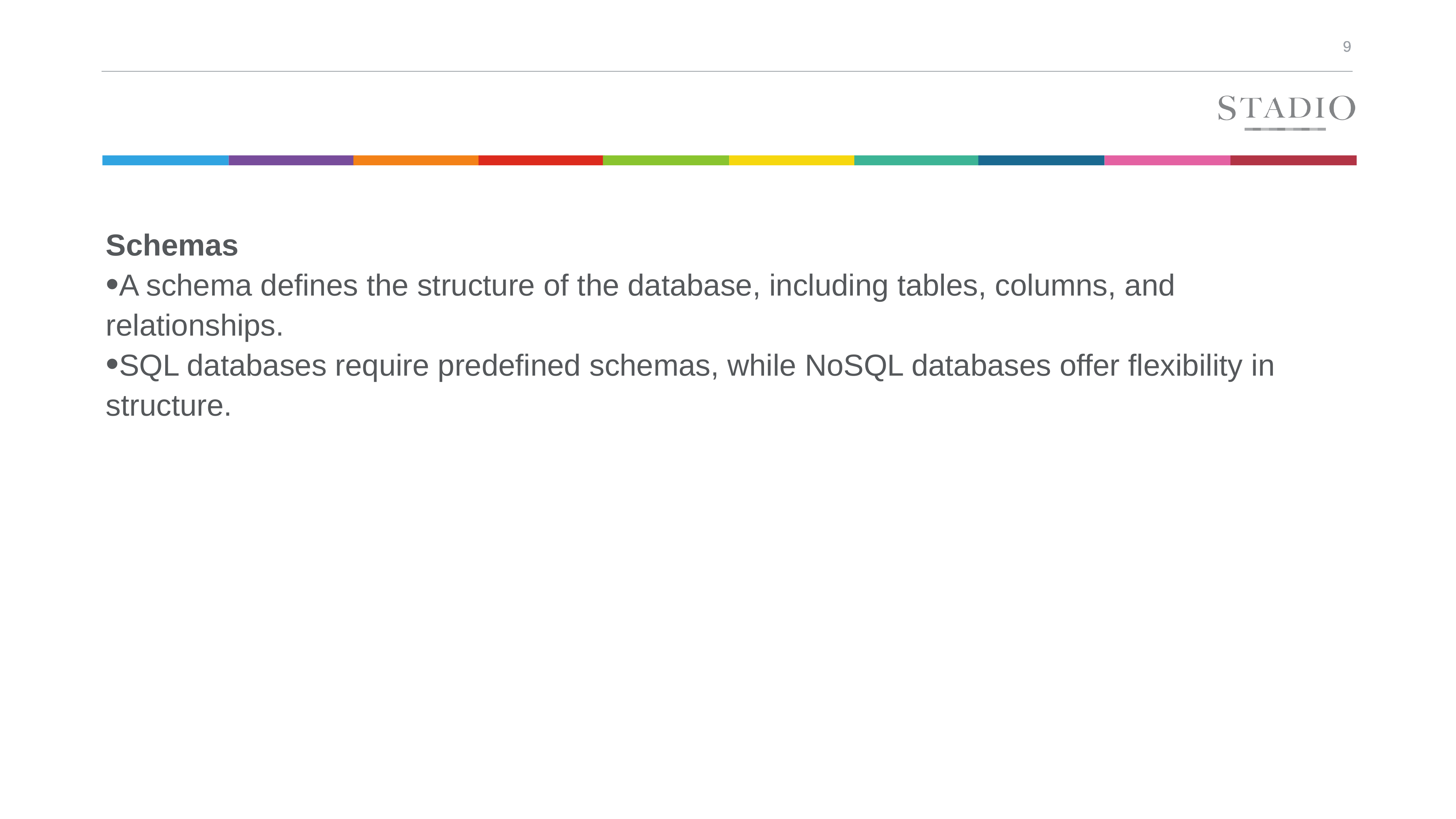

Schemas
A schema defines the structure of the database, including tables, columns, and relationships.
SQL databases require predefined schemas, while NoSQL databases offer flexibility in structure.